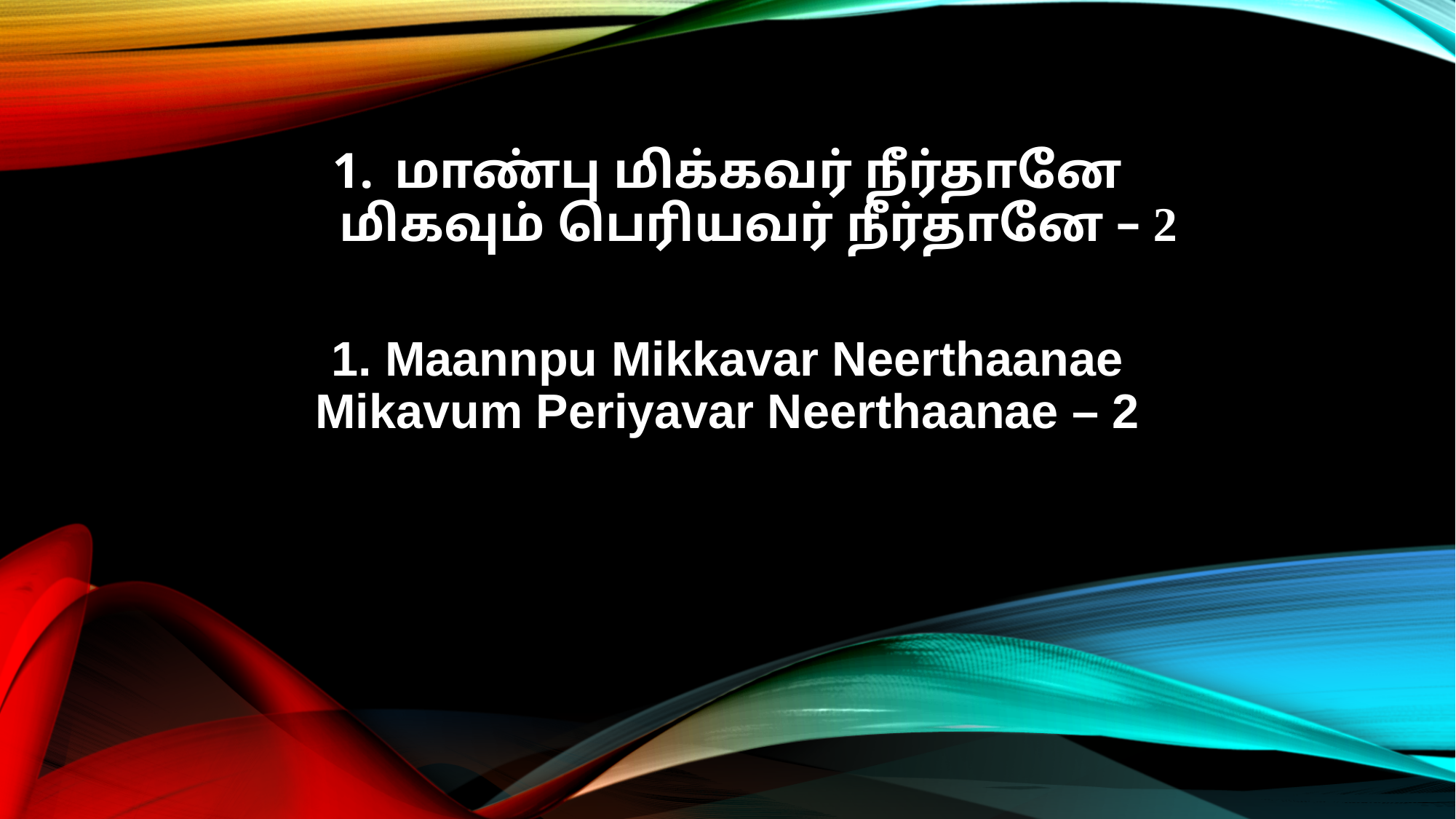

மாண்பு மிக்கவர் நீர்தானே
மிகவும் பெரியவர் நீர்தானே – 2

1. Maannpu Mikkavar Neerthaanae
Mikavum Periyavar Neerthaanae – 2